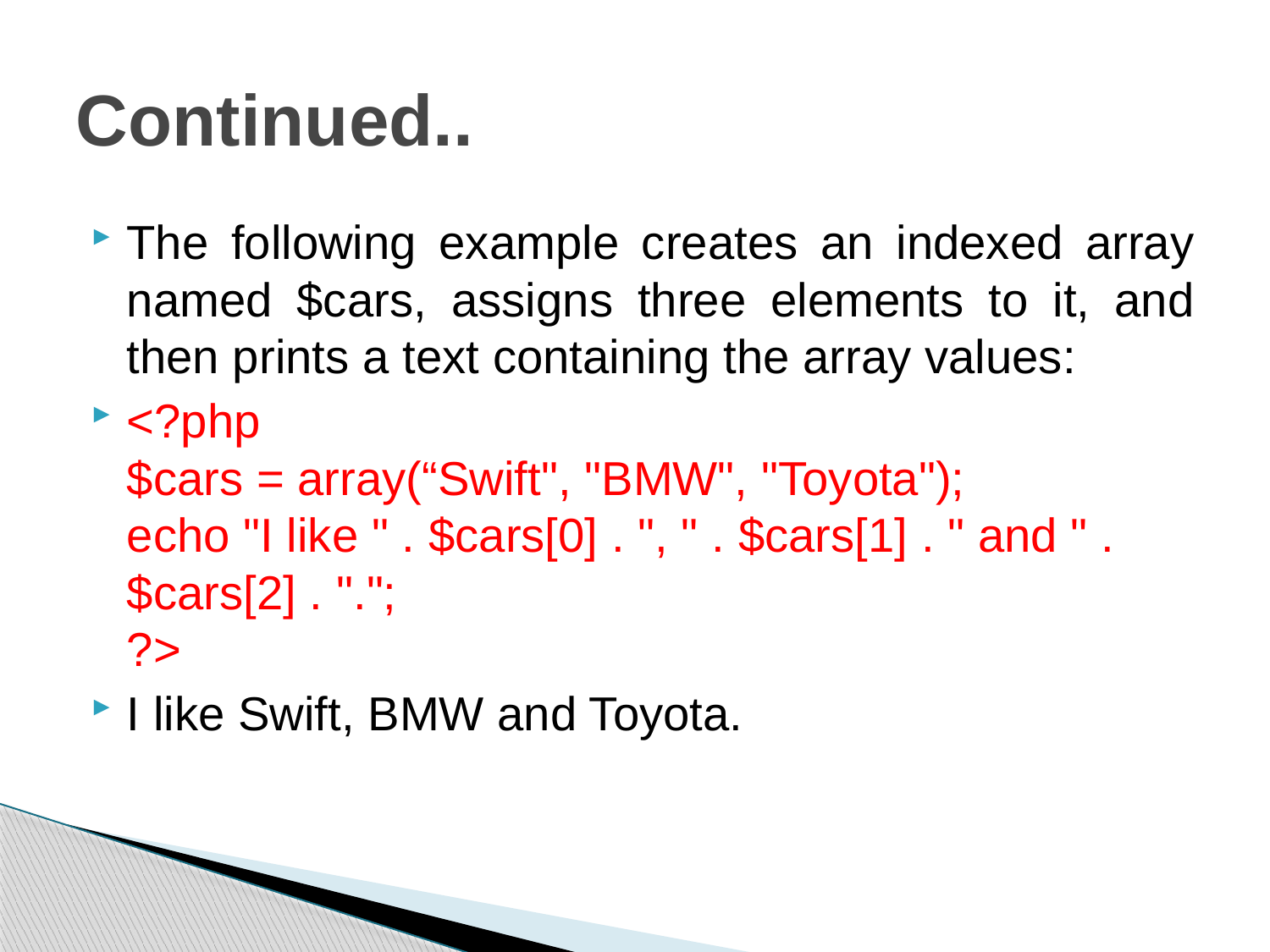

# Continued..
The following example creates an indexed array named $cars, assigns three elements to it, and then prints a text containing the array values:
<?php
$cars = array(“Swift", "BMW", "Toyota");
echo "I like " . $cars[0] . ", " . $cars[1] . " and " . $cars[2] . ".";
?>
I like Swift, BMW and Toyota.